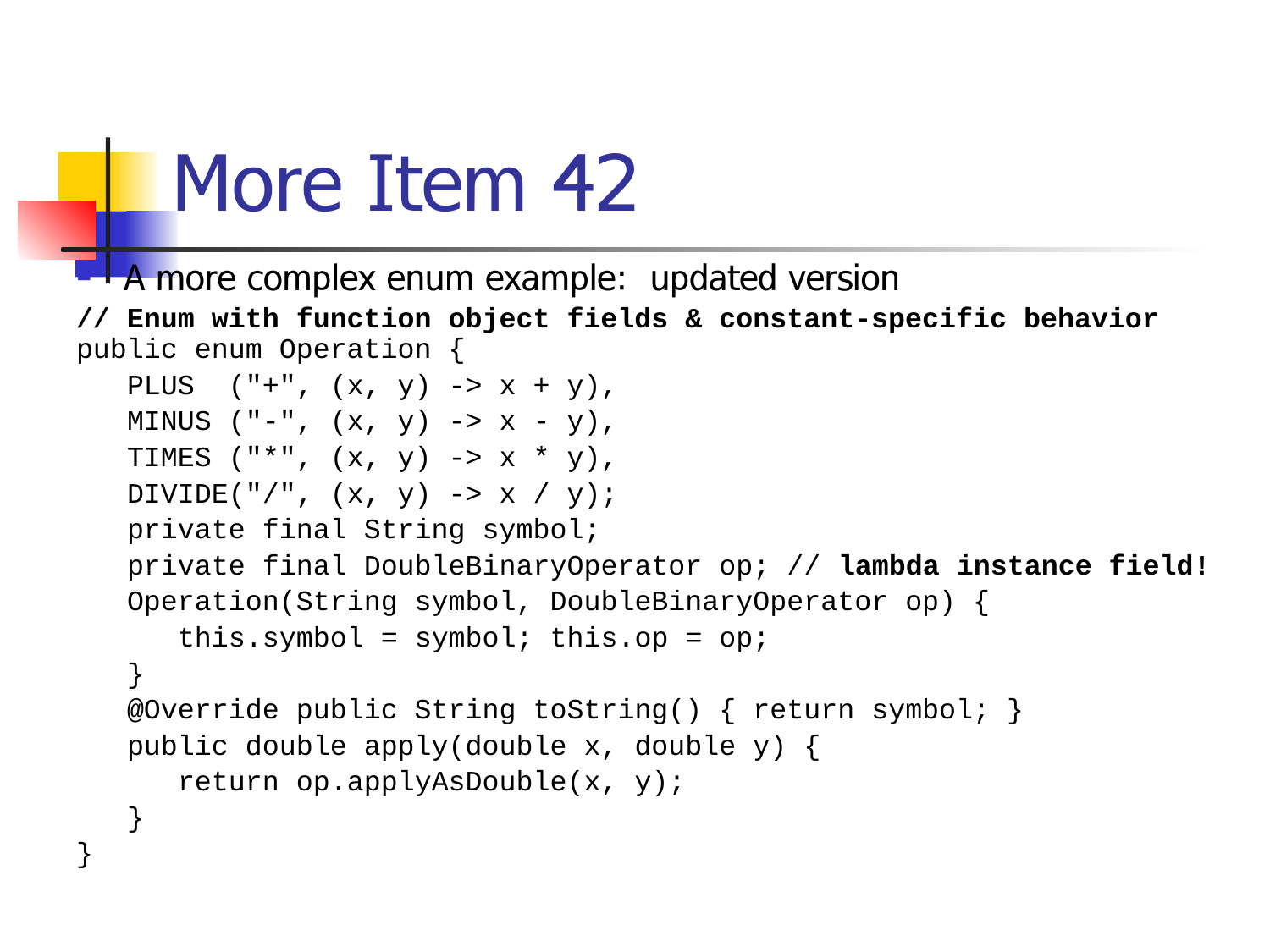

# More Item 42
A more complex enum example:  updated version
// Enum with function object fields & constant-specific behavior public enum Operation {
   PLUS  ("+", (x, y) -> x + y),
   MINUS ("-", (x, y) -> x - y),
   TIMES ("*", (x, y) -> x * y),
   DIVIDE("/", (x, y) -> x / y);
   private final String symbol;
   private final DoubleBinaryOperator op; // lambda instance field!
   Operation(String symbol, DoubleBinaryOperator op) {
      this.symbol = symbol; this.op = op;
   }
   @Override public String toString() { return symbol; }
   public double apply(double x, double y) {
      return op.applyAsDouble(x, y);
   }
}